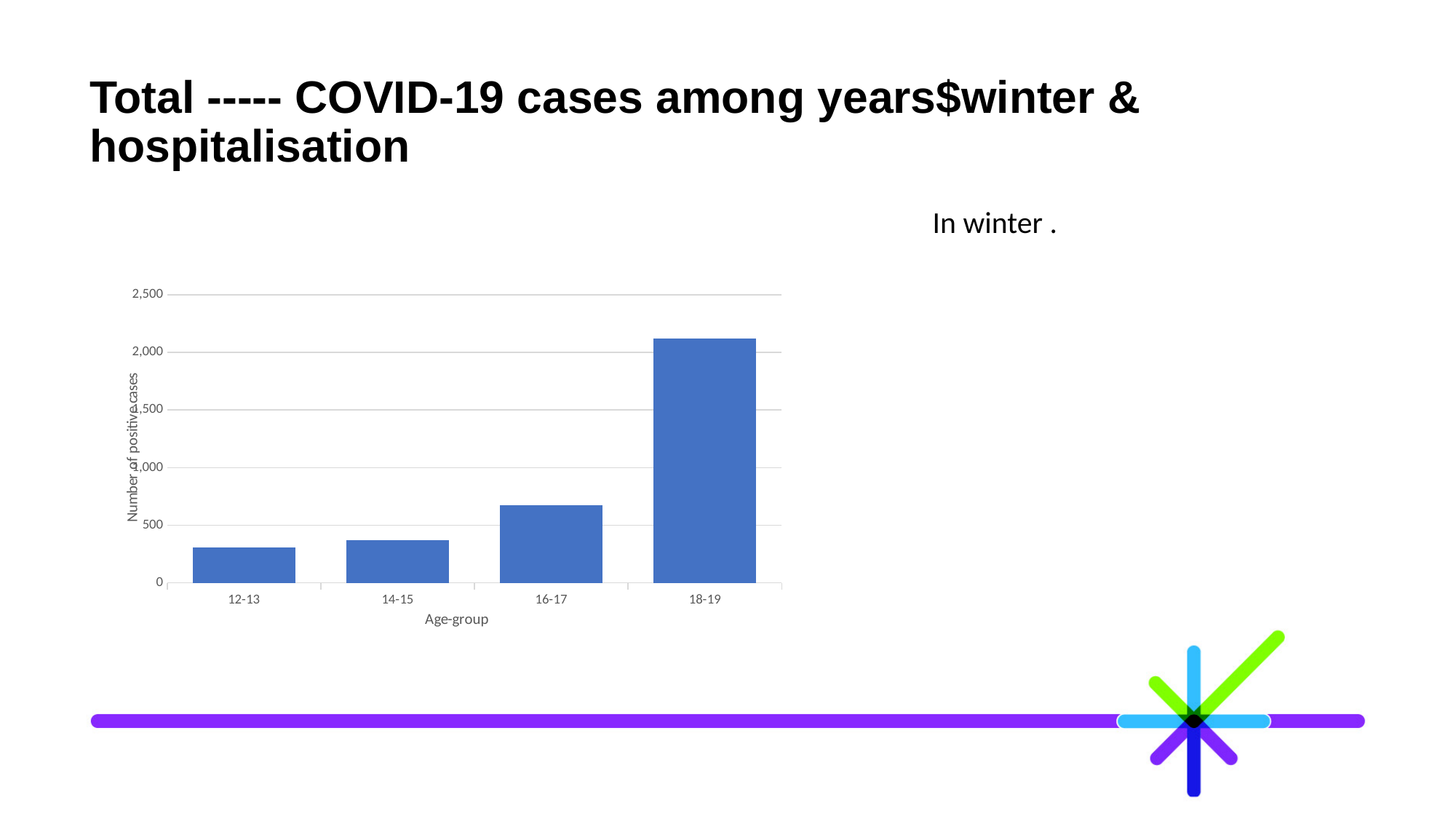

# Total ----- COVID-19 cases among years$winter & hospitalisation

### Chart

| Category |  |
|---|---|
| 12-13 | 310.0 |
| 14-15 | 369.0 |
| 16-17 | 675.0 |
| 18-19 | 2120.0 |
In winter .